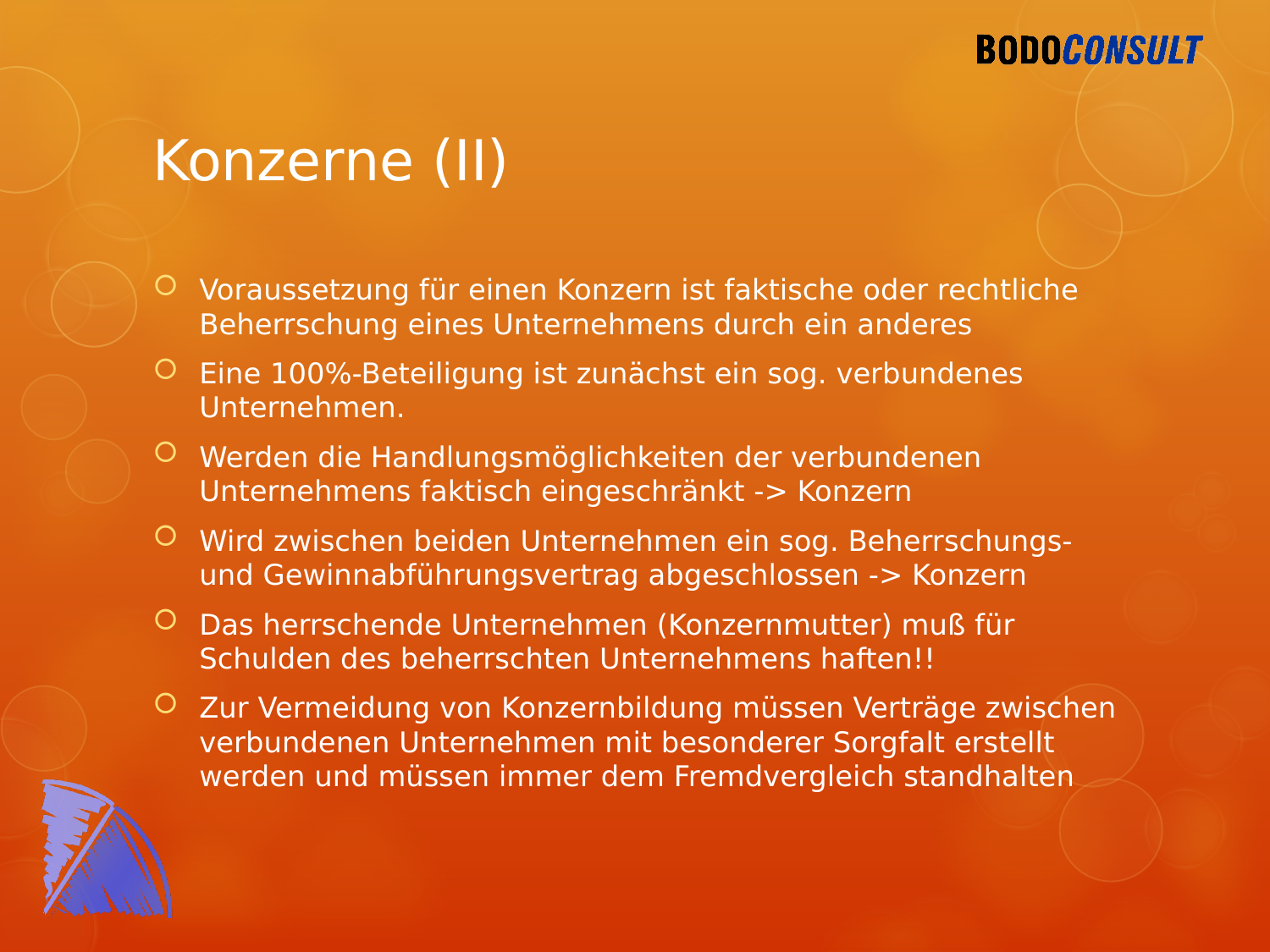

# Konzerne (II)
Voraussetzung für einen Konzern ist faktische oder rechtliche Beherrschung eines Unternehmens durch ein anderes
Eine 100%-Beteiligung ist zunächst ein sog. verbundenes Unternehmen.
Werden die Handlungsmöglichkeiten der verbundenen Unternehmens faktisch eingeschränkt -> Konzern
Wird zwischen beiden Unternehmen ein sog. Beherrschungs- und Gewinnabführungsvertrag abgeschlossen -> Konzern
Das herrschende Unternehmen (Konzernmutter) muß für Schulden des beherrschten Unternehmens haften!!
Zur Vermeidung von Konzernbildung müssen Verträge zwischen verbundenen Unternehmen mit besonderer Sorgfalt erstellt werden und müssen immer dem Fremdvergleich standhalten